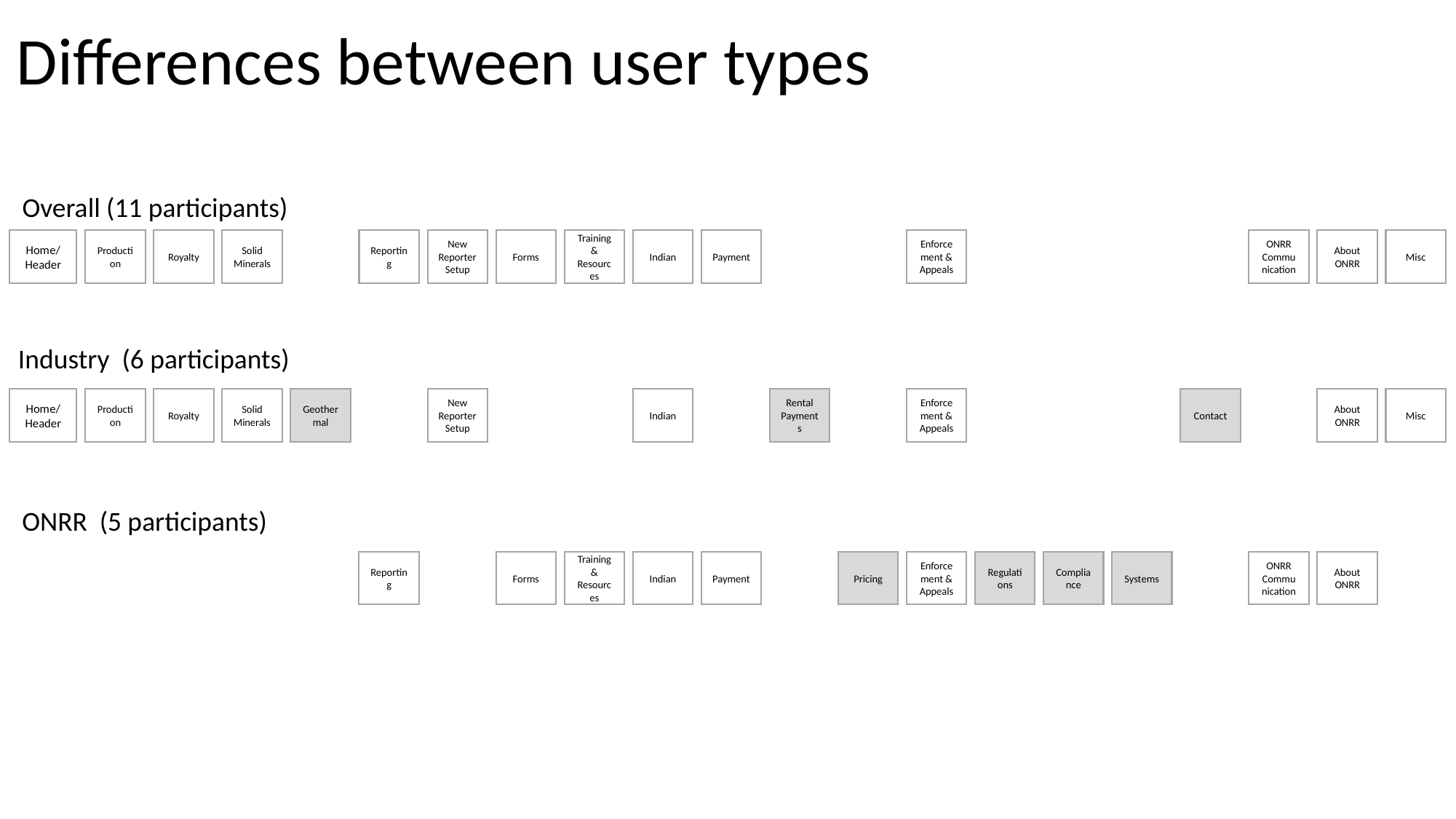

# Differences between user types
Overall (11 participants)
Home/
Header
Production
Royalty
Solid Minerals
Reporting
New Reporter Setup
Forms
Training & Resources
Indian
Payment
Enforcement & Appeals
ONRR Communication
About ONRR
Misc
Industry  (6 participants)
Home/
Header
Production
Royalty
Solid Minerals
Geothermal
New Reporter Setup
Indian
Rental Payments
Enforcement & Appeals
Contact
About ONRR
Misc
ONRR  (5 participants)
Reporting
Forms
Training & Resources
Indian
Payment
Pricing
Enforcement & Appeals
Regulations
Compliance
Systems
ONRR Communication
About ONRR